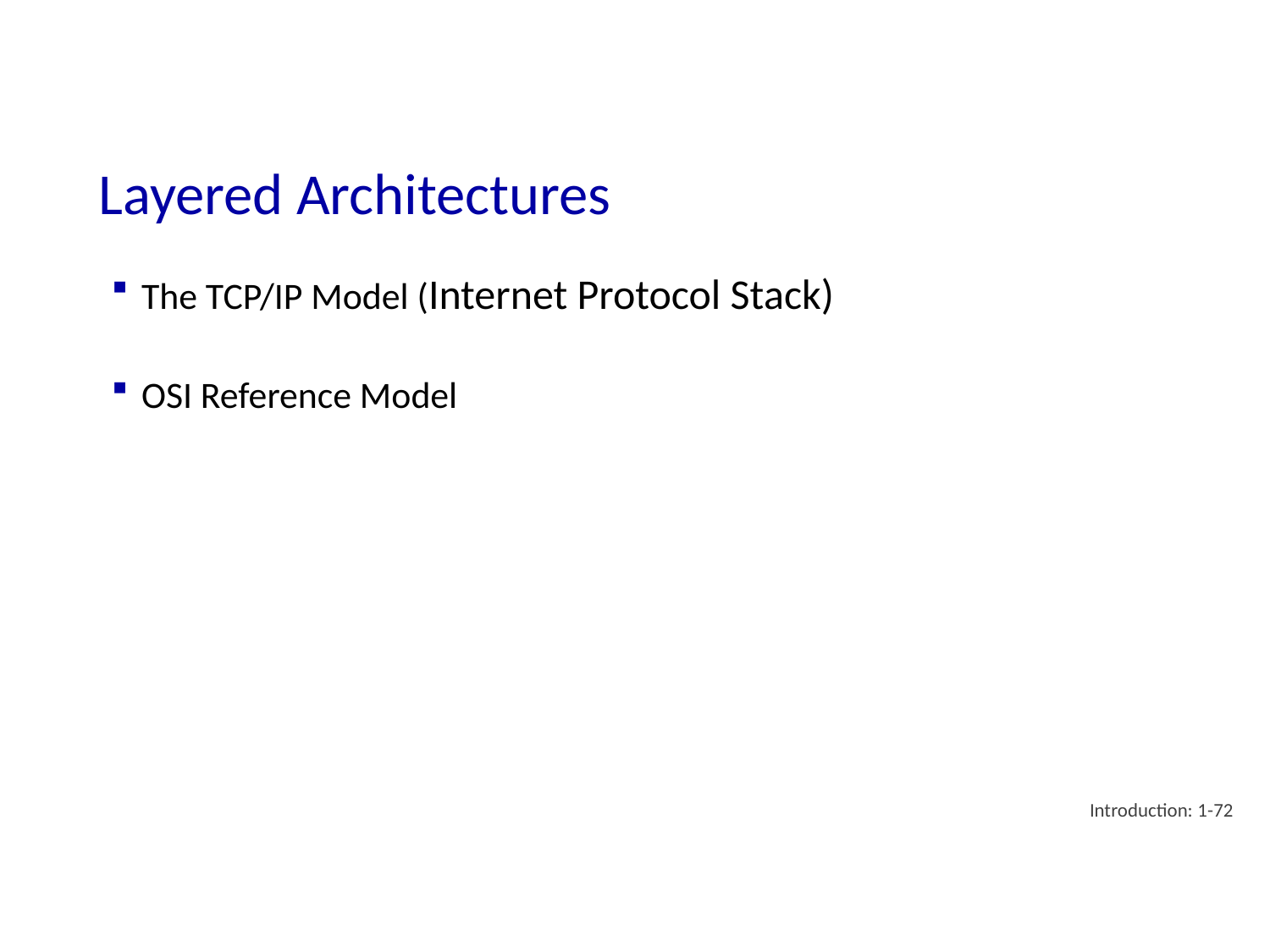

# Layered Architectures
The TCP/IP Model (Internet Protocol Stack)

OSI Reference Model
Introduction: 1-72